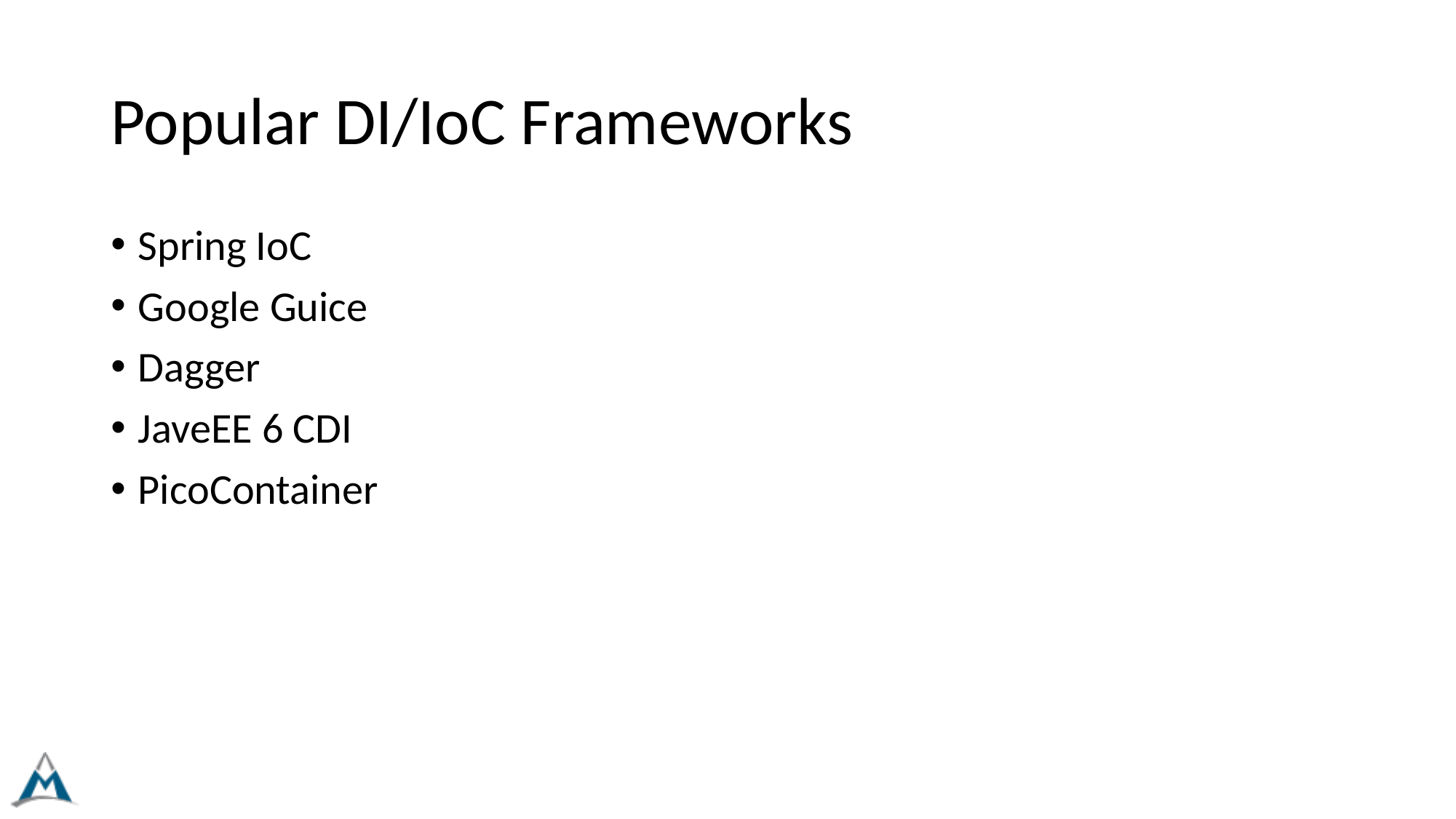

# Popular DI/IoC Frameworks
Spring IoC
Google Guice
Dagger
JaveEE 6 CDI
PicoContainer